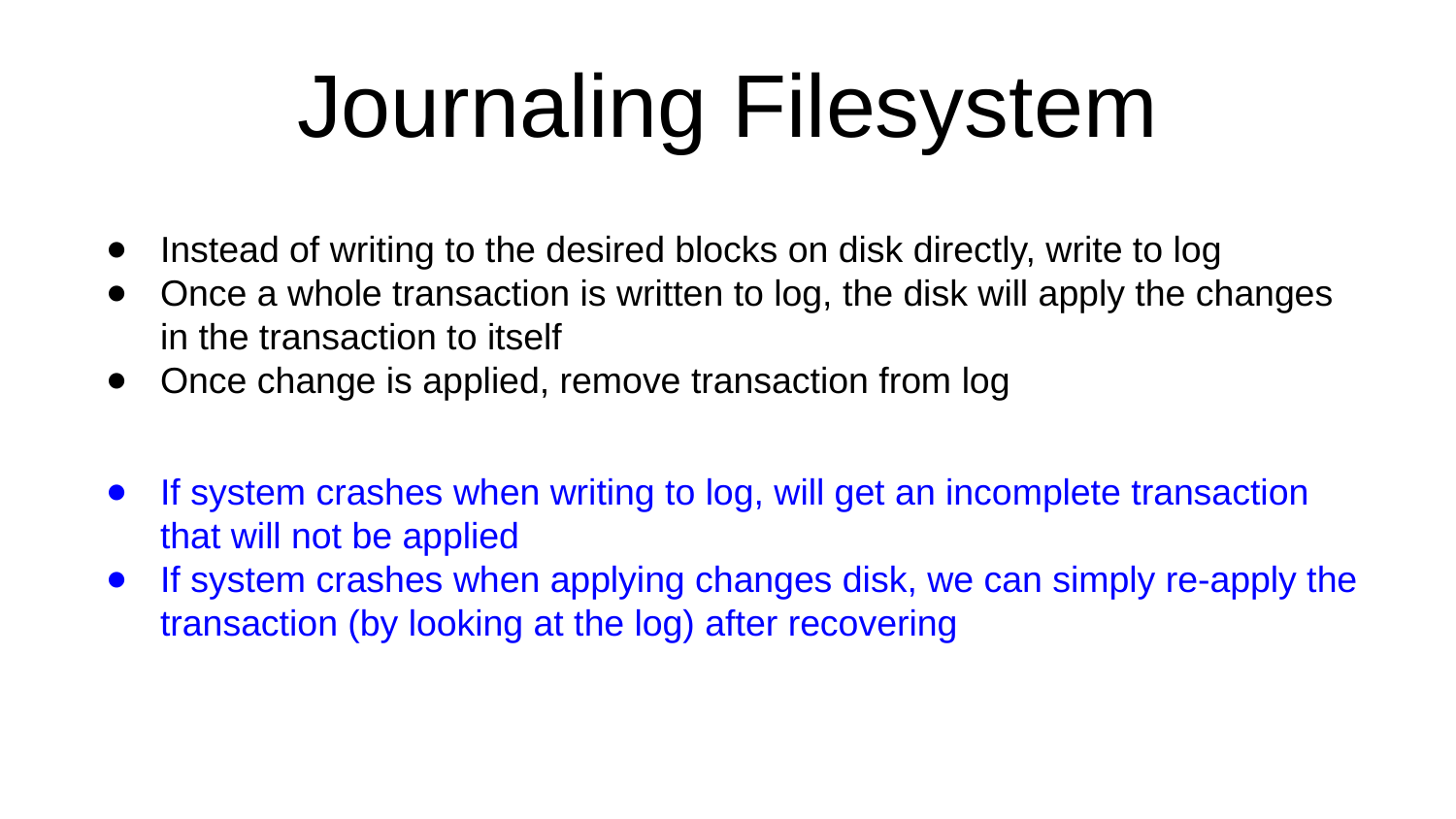

# Journaling Filesystem
Instead of writing to the desired blocks on disk directly, write to log
Once a whole transaction is written to log, the disk will apply the changes in the transaction to itself
Once change is applied, remove transaction from log

If system crashes when writing to log, will get an incomplete transaction that will not be applied
If system crashes when applying changes disk, we can simply re-apply the transaction (by looking at the log) after recovering